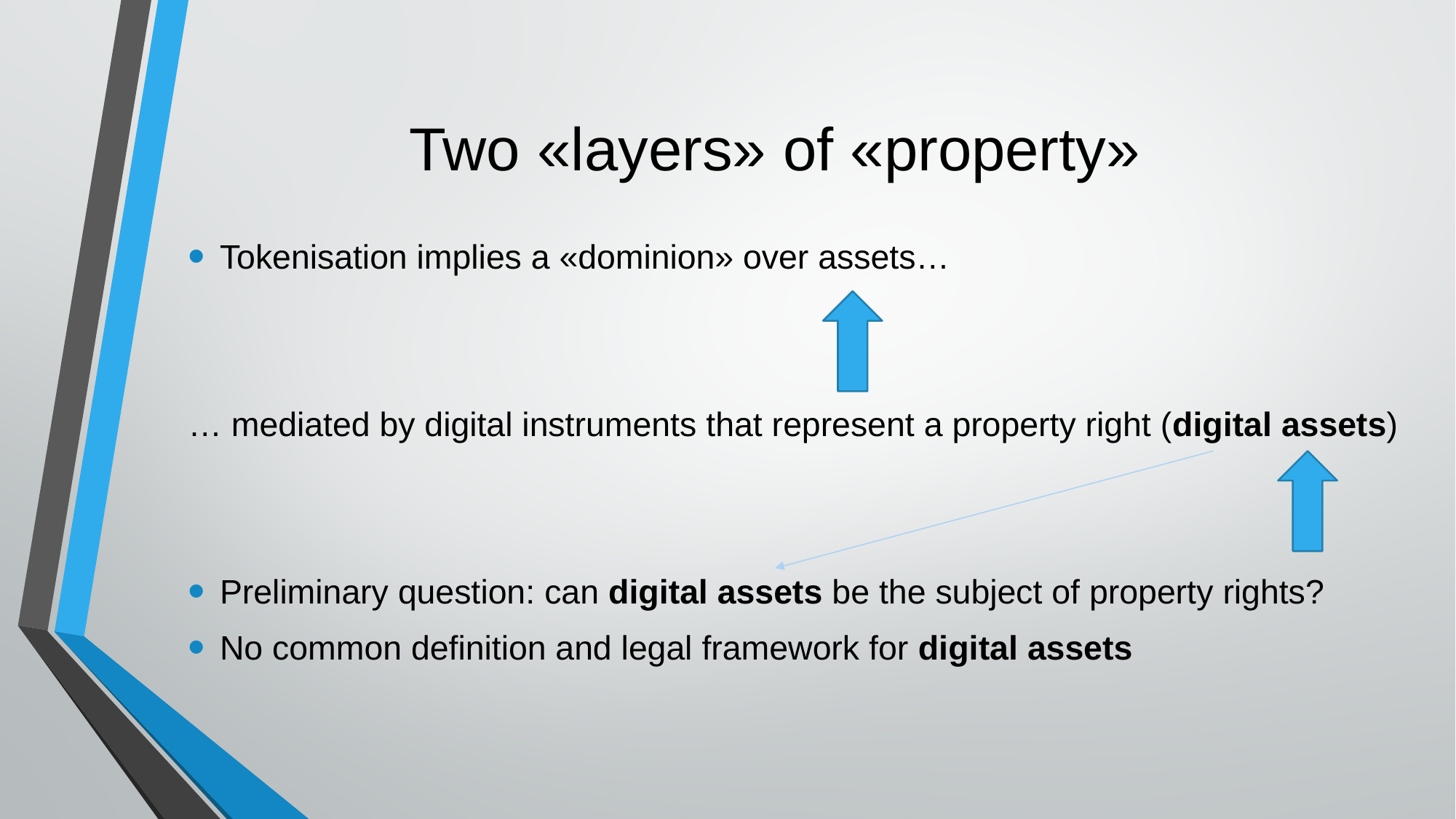

# Two «layers» of «property»
Tokenisation implies a «dominion» over assets…

… mediated by digital instruments that represent a property right (digital assets)

Preliminary question: can digital assets be the subject of property rights?
No common definition and legal framework for digital assets